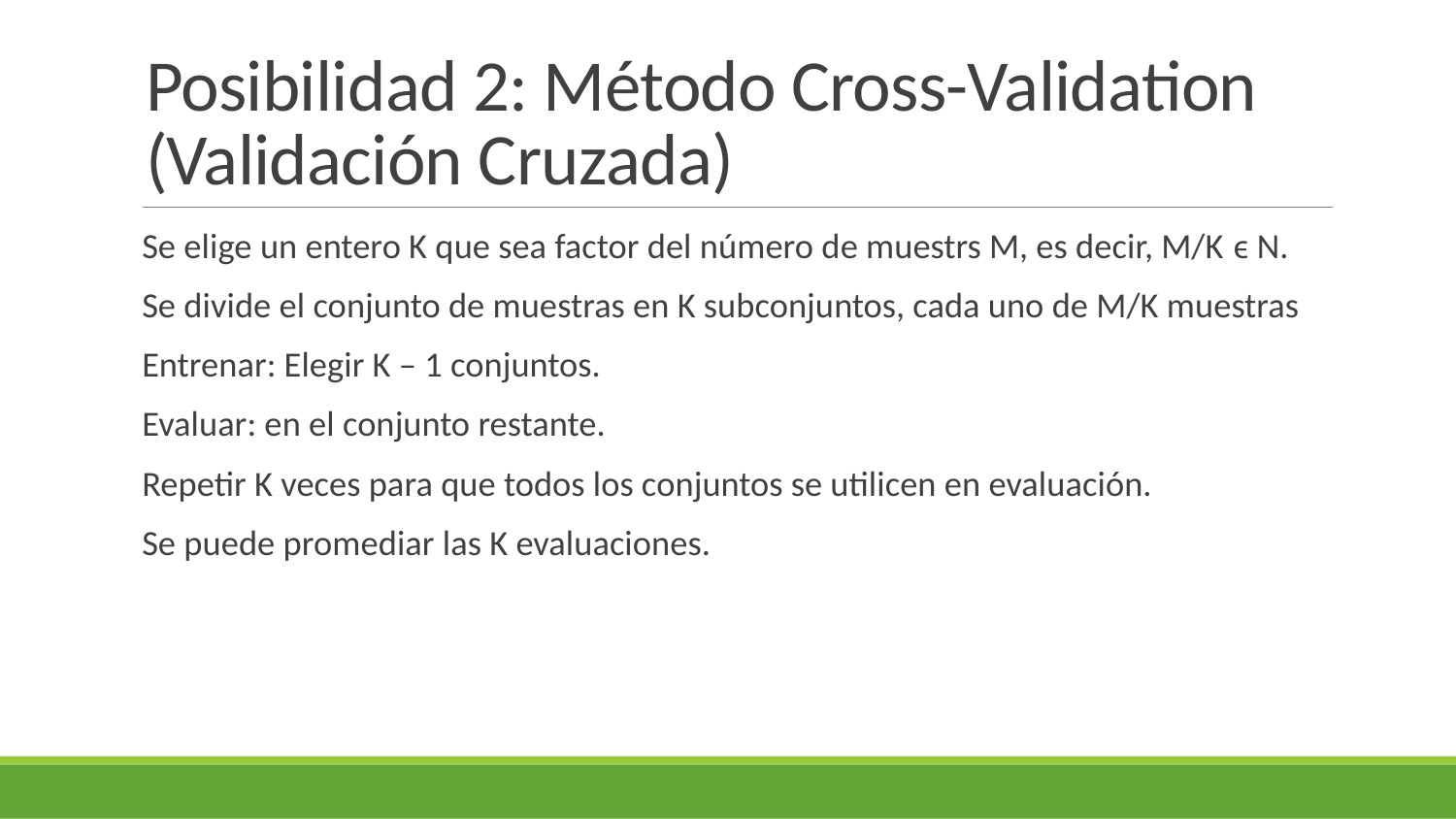

# Posibilidad 2: Método Cross-Validation (Validación Cruzada)
Se elige un entero K que sea factor del número de muestrs M, es decir, M/K ϵ N.
Se divide el conjunto de muestras en K subconjuntos, cada uno de M/K muestras
Entrenar: Elegir K – 1 conjuntos.
Evaluar: en el conjunto restante.
Repetir K veces para que todos los conjuntos se utilicen en evaluación.
Se puede promediar las K evaluaciones.